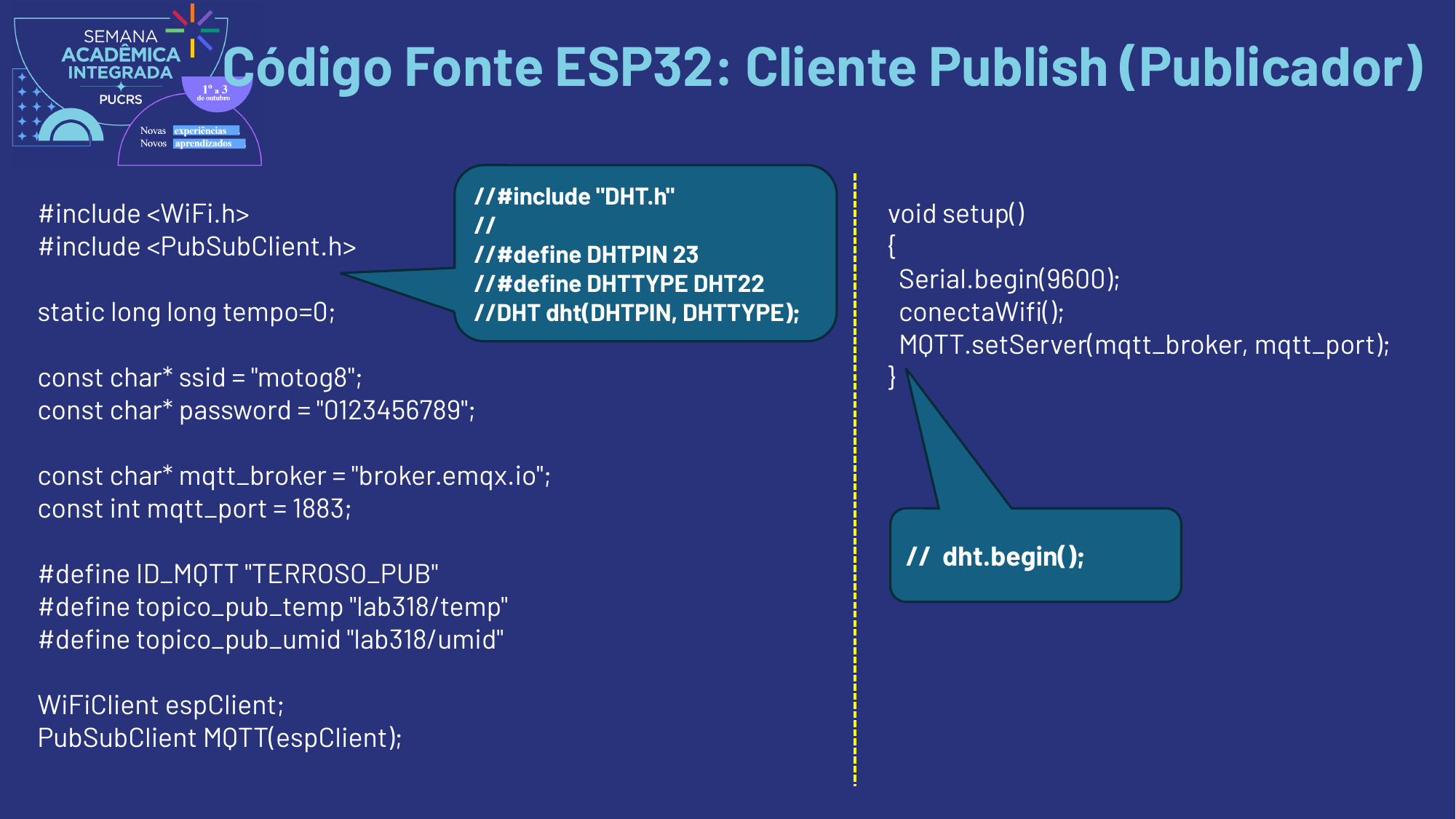

# Código Fonte ESP32: Cliente Publish (Publicador)
//#include "DHT.h"
//
//#define DHTPIN 23
//#define DHTTYPE DHT22
//DHT dht(DHTPIN, DHTTYPE);
#include <WiFi.h>
#include <PubSubClient.h>

static long long tempo=0;

const char* ssid = "motog8";
const char* password = "0123456789";

const char* mqtt_broker = "broker.emqx.io";
const int mqtt_port = 1883;

#define ID_MQTT "TERROSO_PUB"
#define topico_pub_temp "lab318/temp"
#define topico_pub_umid "lab318/umid"

WiFiClient espClient;
PubSubClient MQTT(espClient);
void setup()
{
  Serial.begin(9600);
  conectaWifi();
  MQTT.setServer(mqtt_broker, mqtt_port);
}
//  dht.begin();